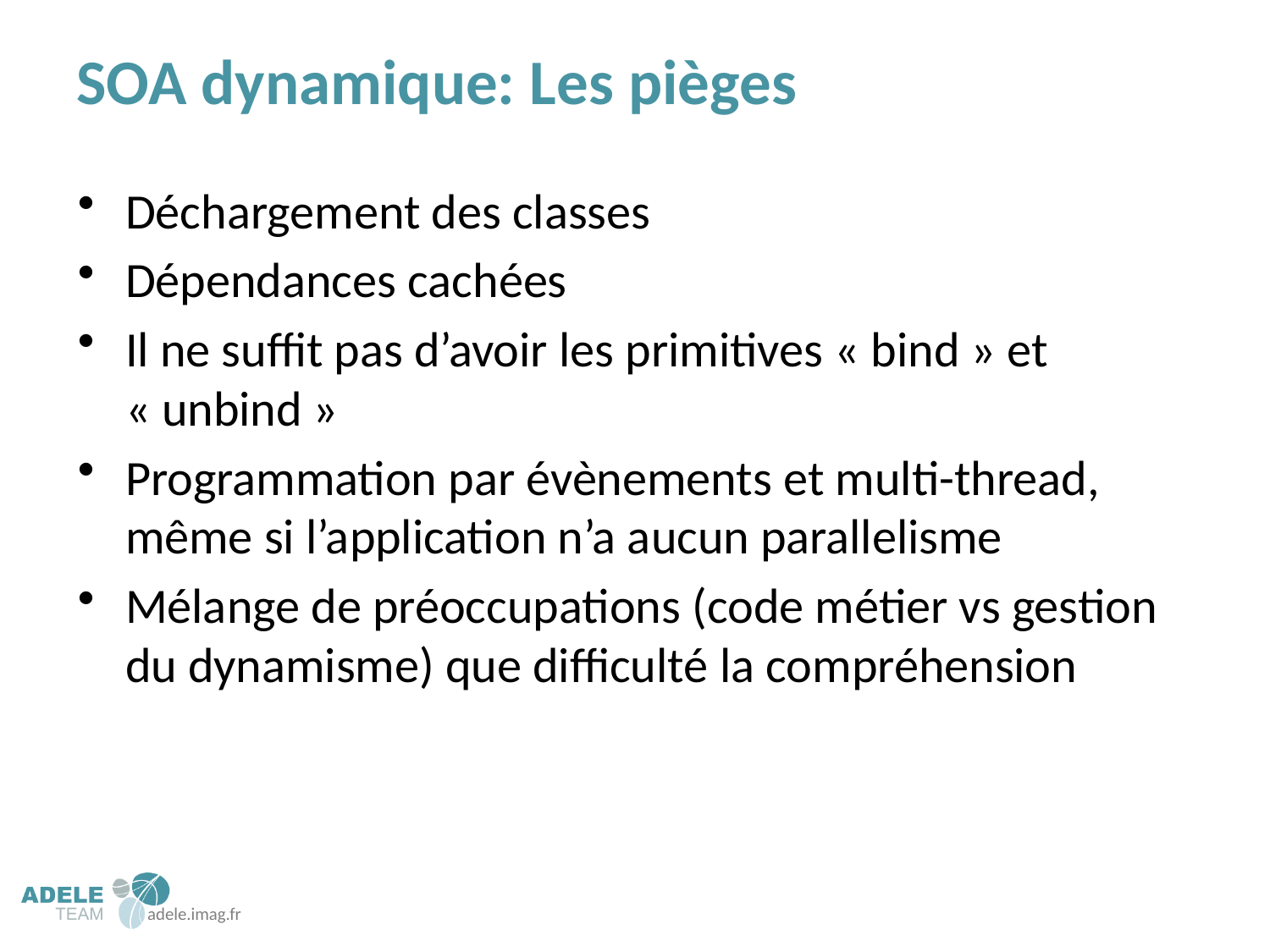

# SOA dynamique: Les pièges
Déchargement des classes
Dépendances cachées
Il ne suffit pas d’avoir les primitives « bind » et « unbind »
Programmation par évènements et multi-thread, même si l’application n’a aucun parallelisme
Mélange de préoccupations (code métier vs gestion du dynamisme) que difficulté la compréhension